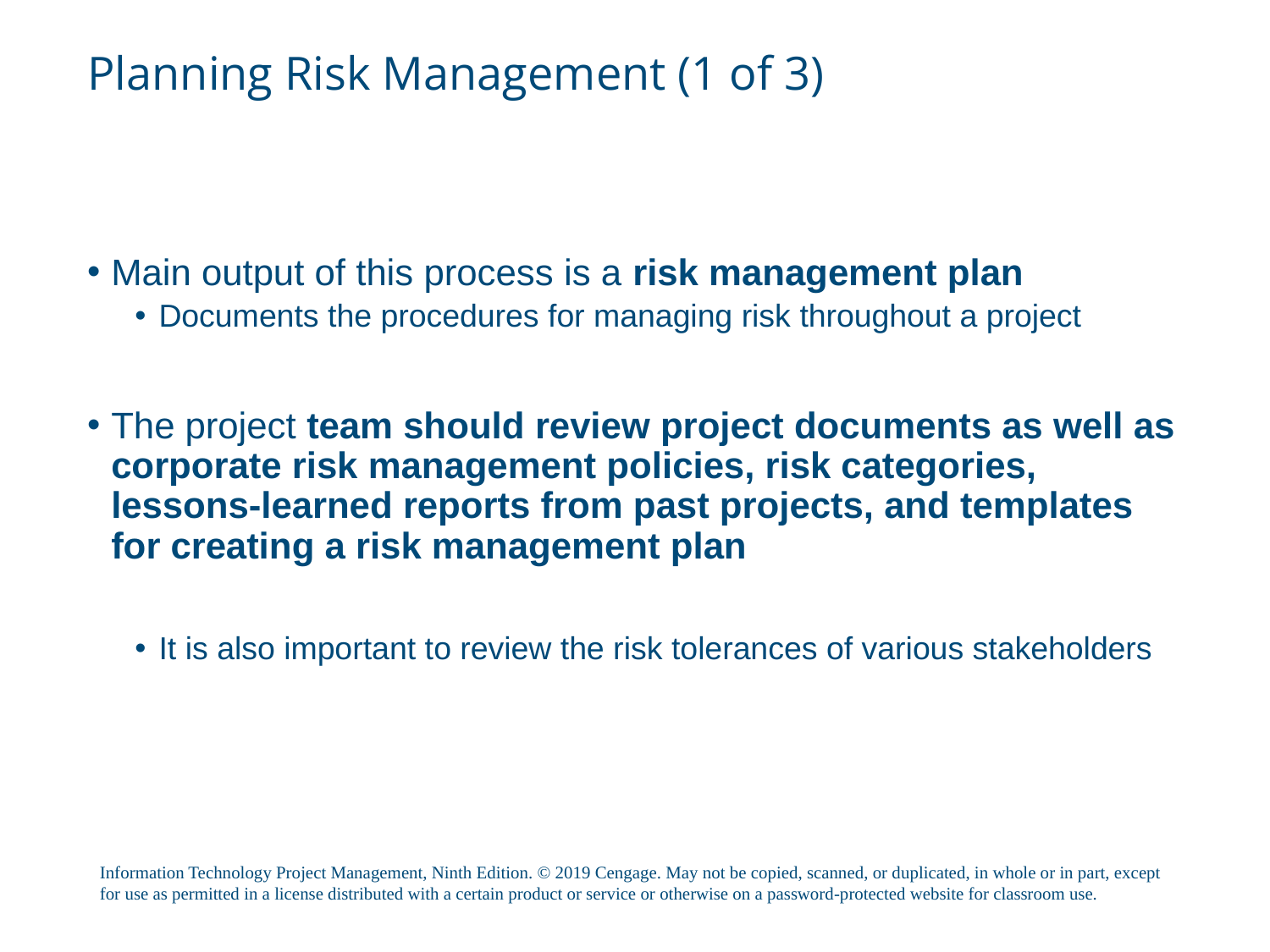

# Planning Risk Management (1 of 3)
Main output of this process is a risk management plan
Documents the procedures for managing risk throughout a project

The project team should review project documents as well as corporate risk management policies, risk categories, lessons-learned reports from past projects, and templates for creating a risk management plan

It is also important to review the risk tolerances of various stakeholders
Information Technology Project Management, Ninth Edition. © 2019 Cengage. May not be copied, scanned, or duplicated, in whole or in part, except for use as permitted in a license distributed with a certain product or service or otherwise on a password-protected website for classroom use.